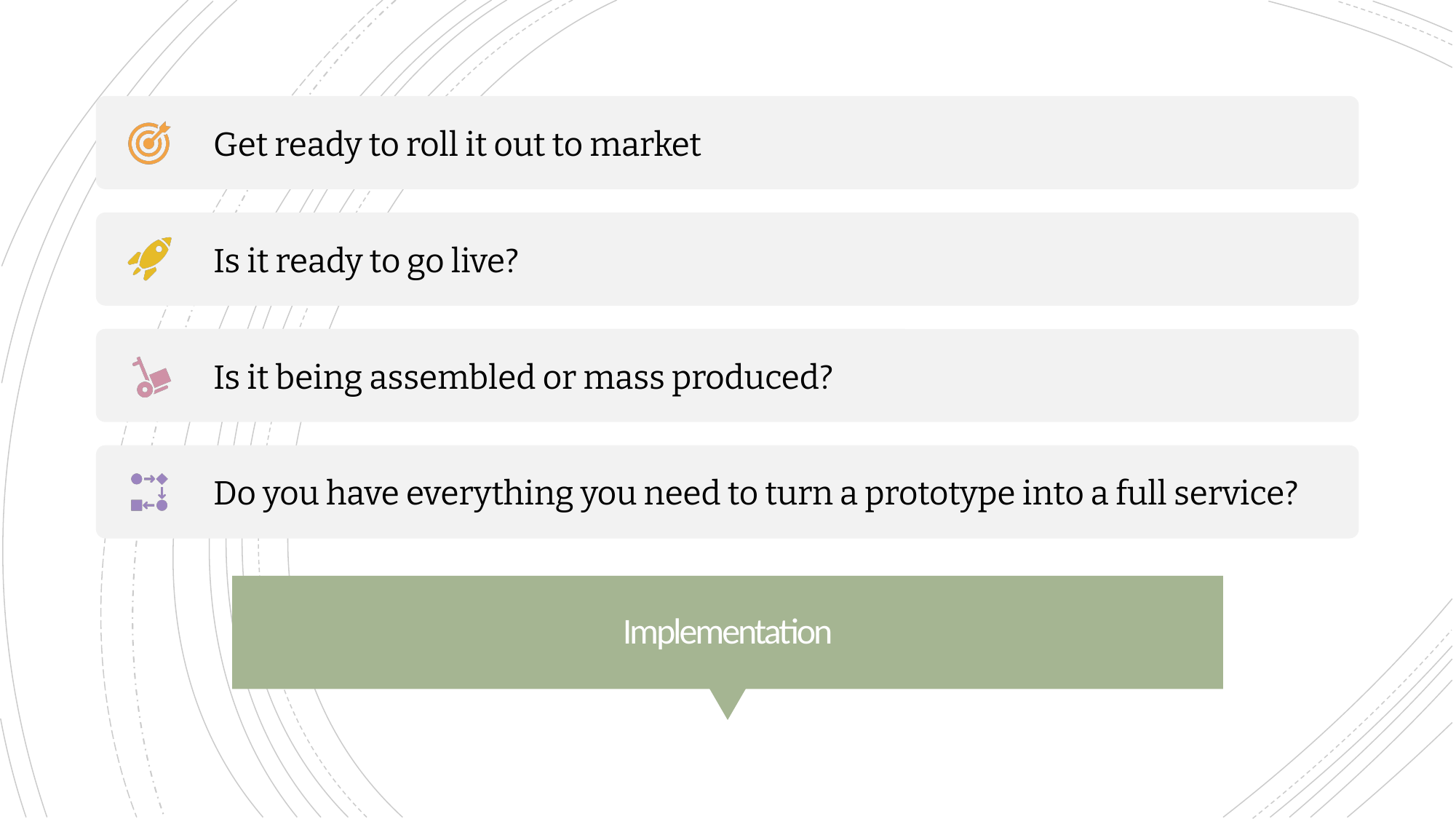

Get ready to roll it out to market
Is it ready to go live?
Is it being assembled or mass produced?
Do you have everything you need to turn a prototype into a full service?

# Implementation